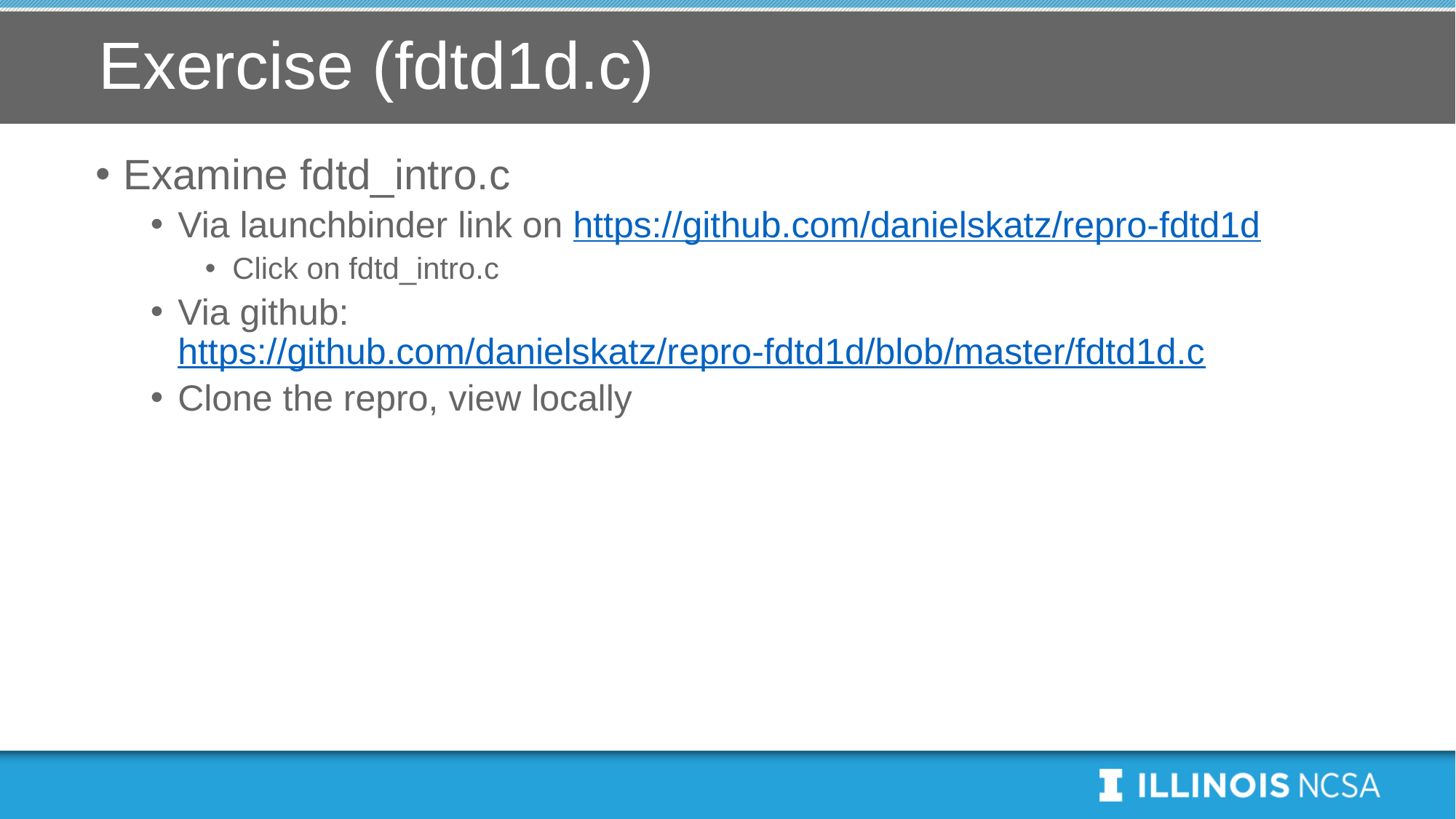

# Exercise (fdtd1d.c)
Examine fdtd_intro.c
Via launchbinder link on https://github.com/danielskatz/repro-fdtd1d
Click on fdtd_intro.c
Via github: https://github.com/danielskatz/repro-fdtd1d/blob/master/fdtd1d.c
Clone the repro, view locally